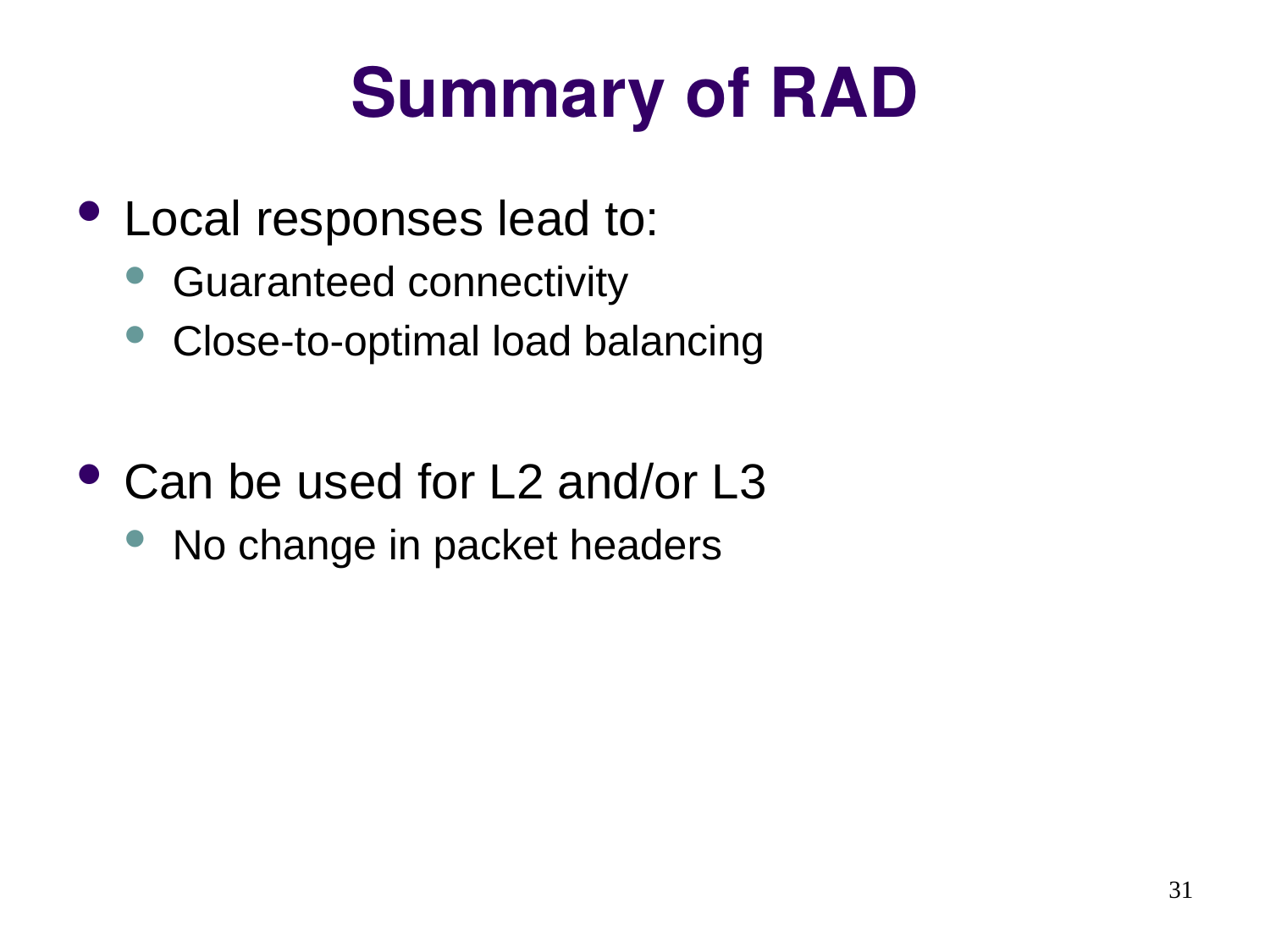

# Summary of RAD
Local responses lead to:
Guaranteed connectivity
Close-to-optimal load balancing

Can be used for L2 and/or L3
No change in packet headers

31